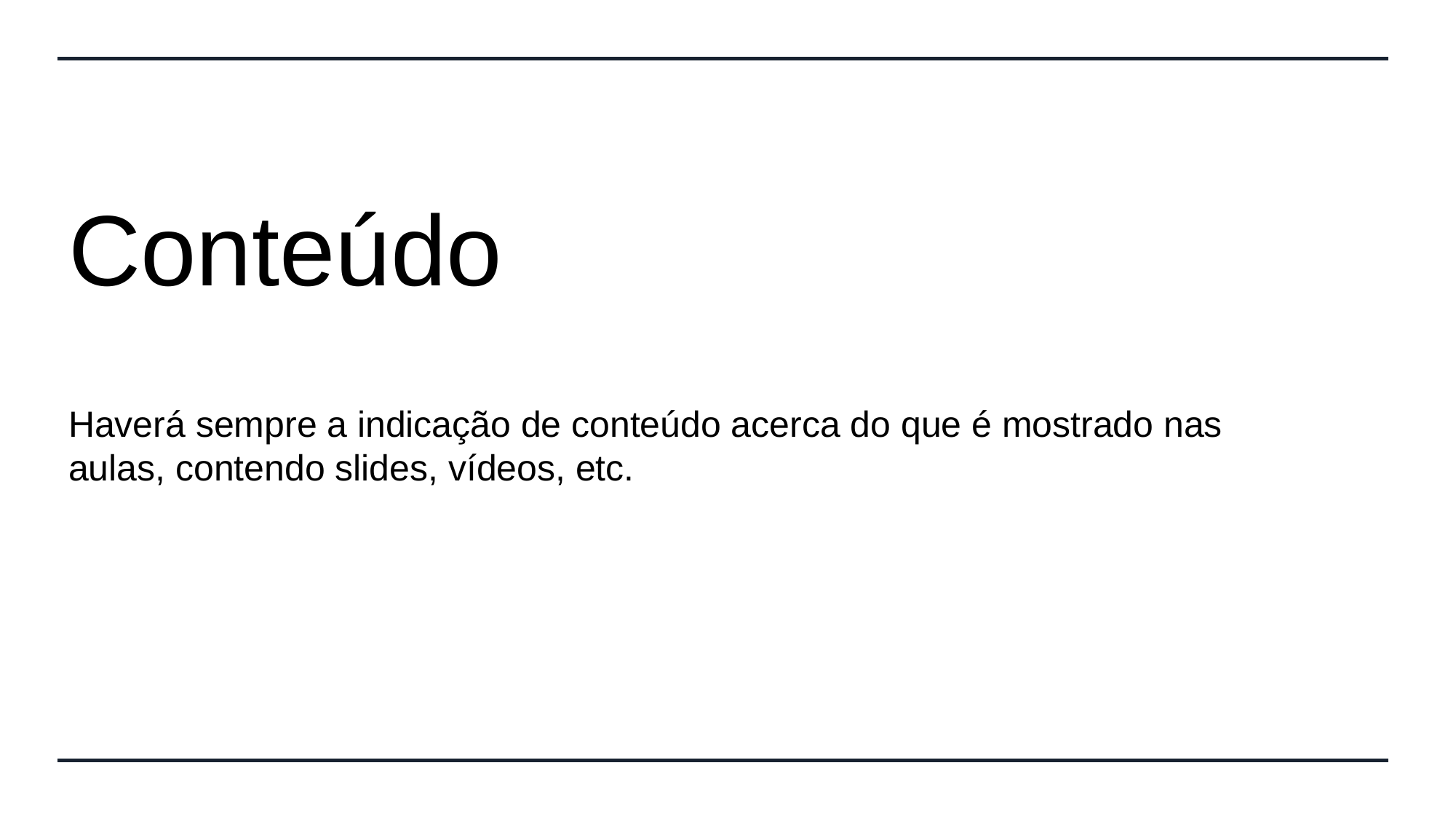

# Conteúdo
Haverá sempre a indicação de conteúdo acerca do que é mostrado nas aulas, contendo slides, vídeos, etc.